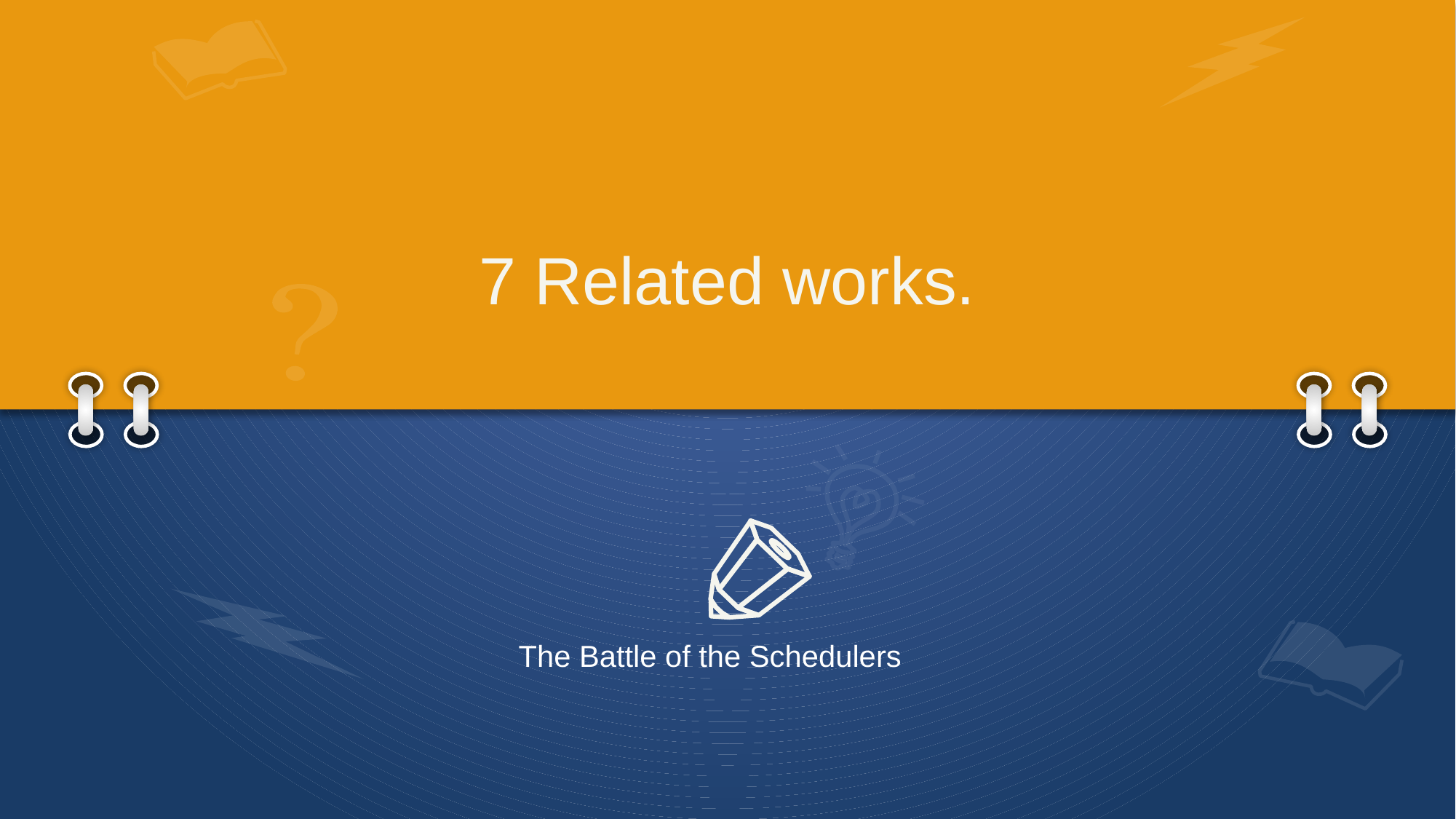

# 7 Related works.
The Battle of the Schedulers